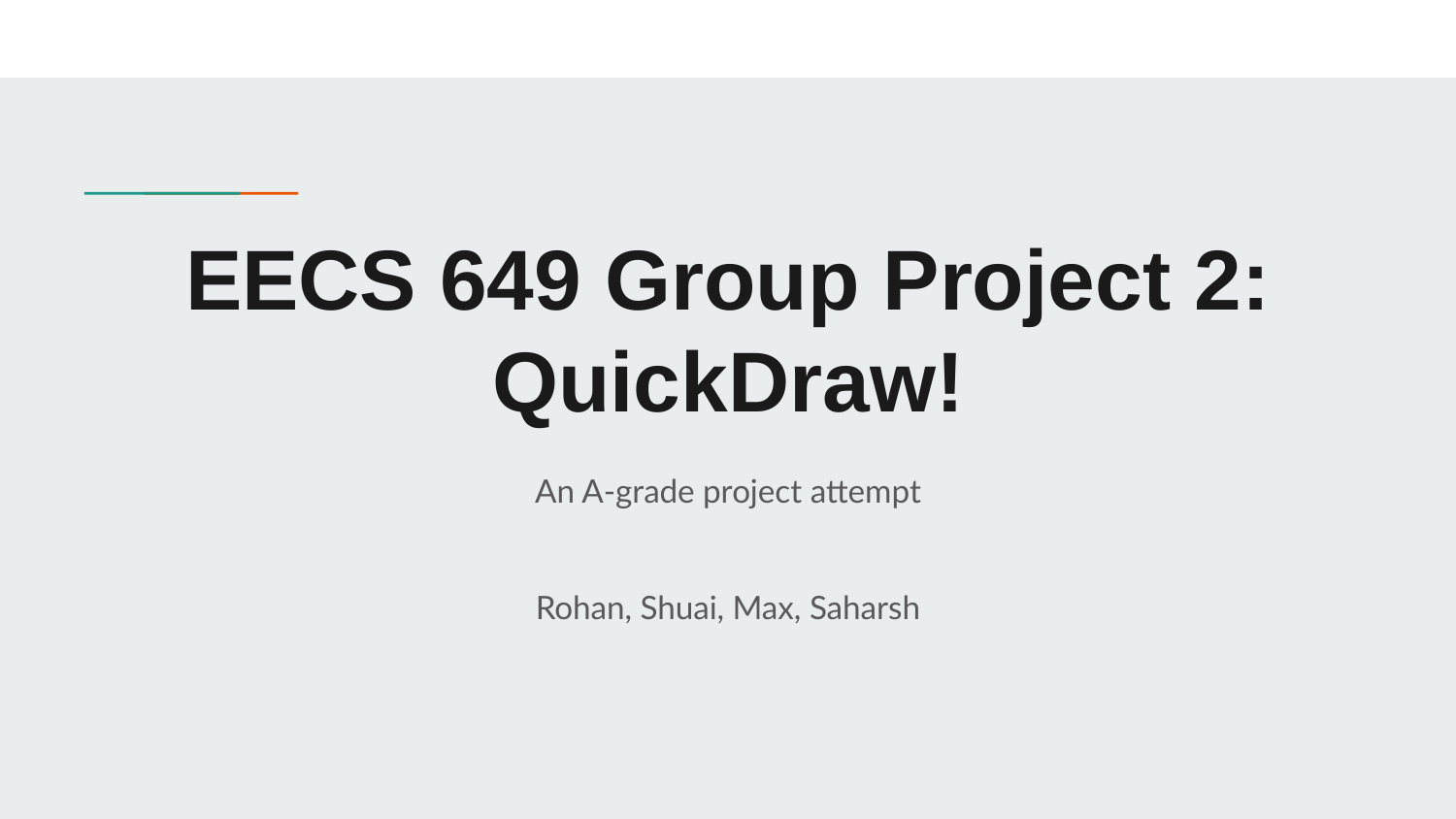

# EECS 649 Group Project 2:
QuickDraw!
An A-grade project attempt

Rohan, Shuai, Max, Saharsh